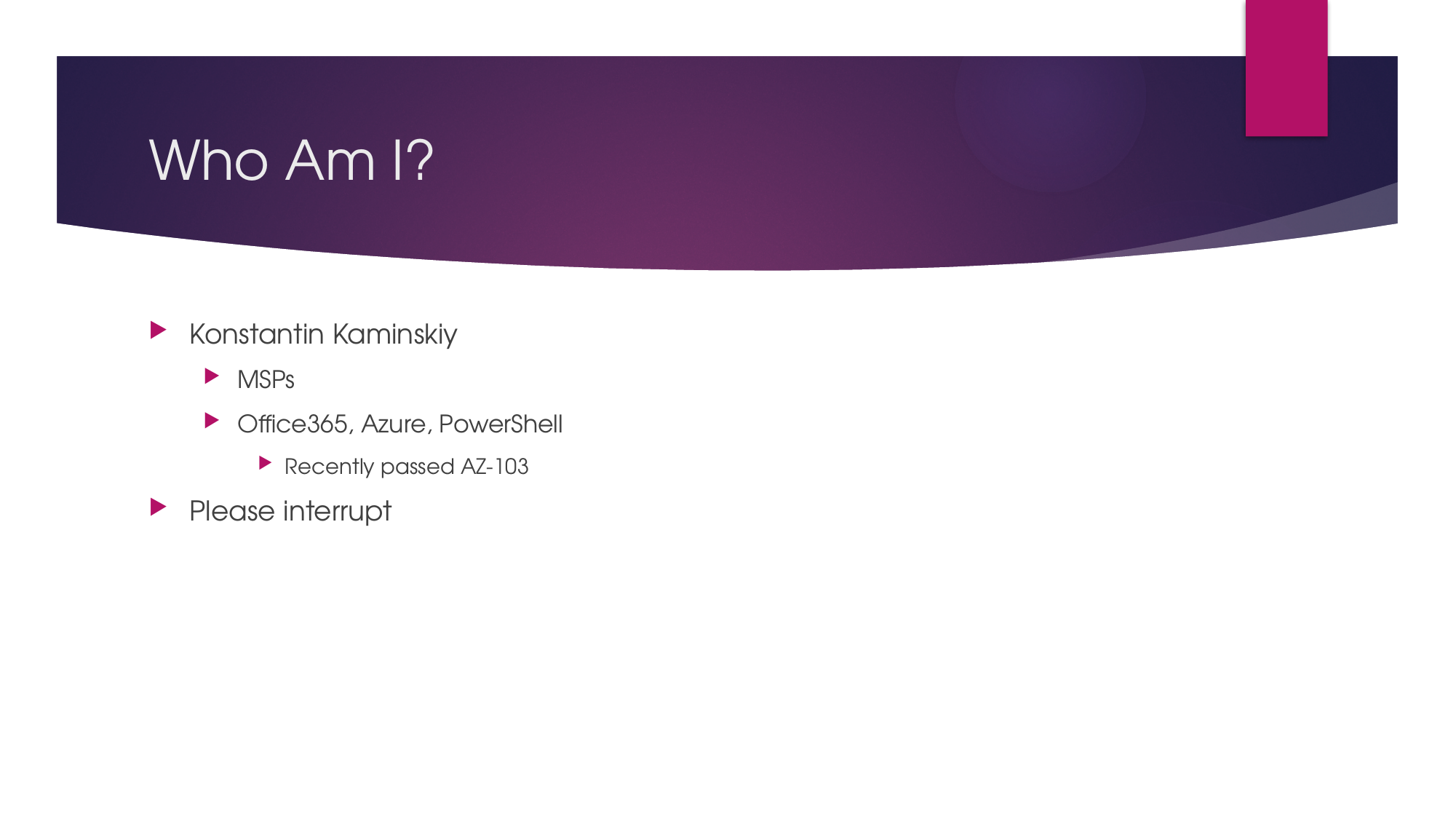

# Who Am I?
Konstantin Kaminskiy
MSPs
Office365, Azure, PowerShell
Recently passed AZ-103
Please interrupt